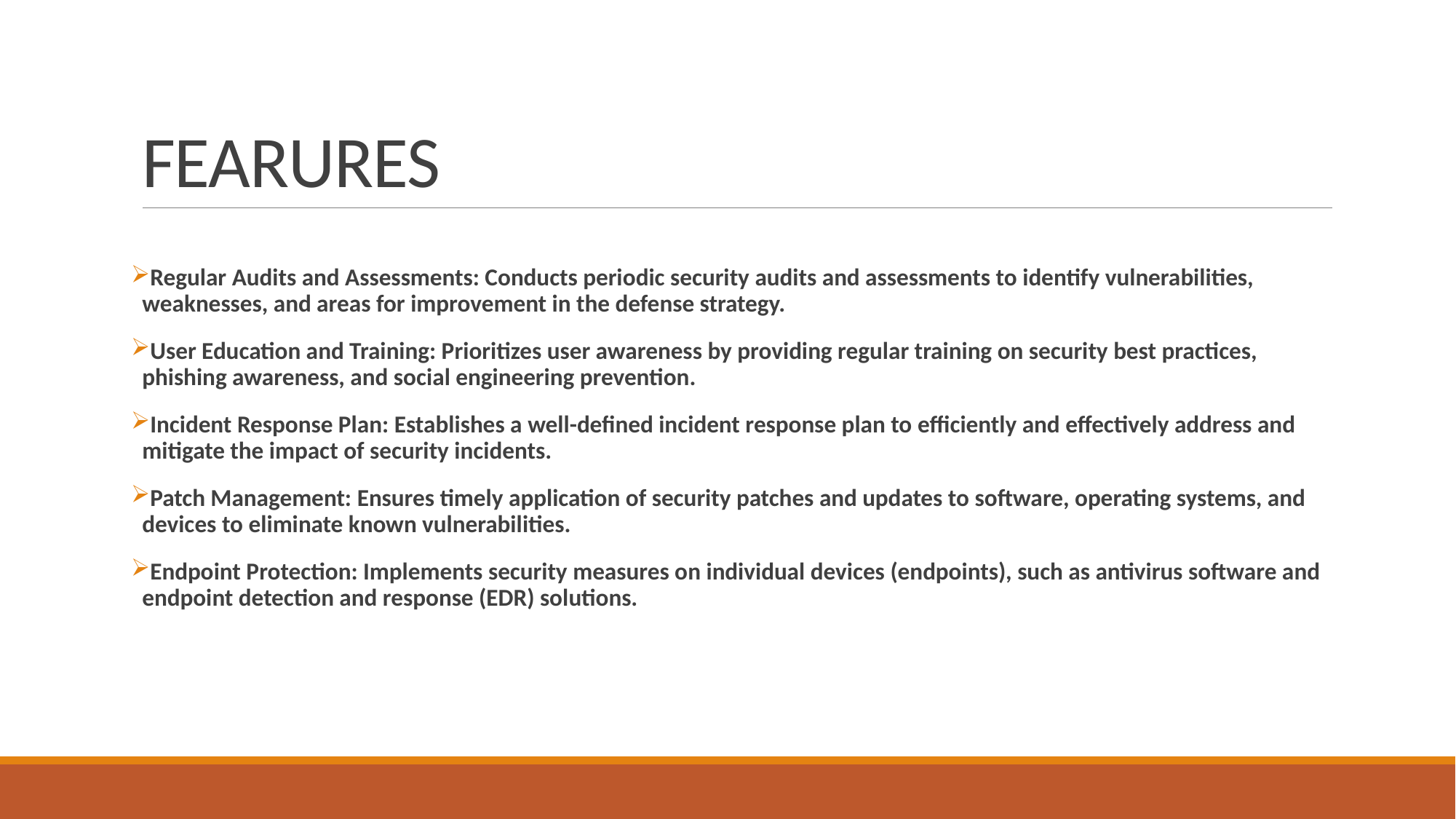

# FEARURES

Regular Audits and Assessments: Conducts periodic security audits and assessments to identify vulnerabilities, weaknesses, and areas for improvement in the defense strategy.
User Education and Training: Prioritizes user awareness by providing regular training on security best practices, phishing awareness, and social engineering prevention.
Incident Response Plan: Establishes a well-defined incident response plan to efficiently and effectively address and mitigate the impact of security incidents.
Patch Management: Ensures timely application of security patches and updates to software, operating systems, and devices to eliminate known vulnerabilities.
Endpoint Protection: Implements security measures on individual devices (endpoints), such as antivirus software and endpoint detection and response (EDR) solutions.